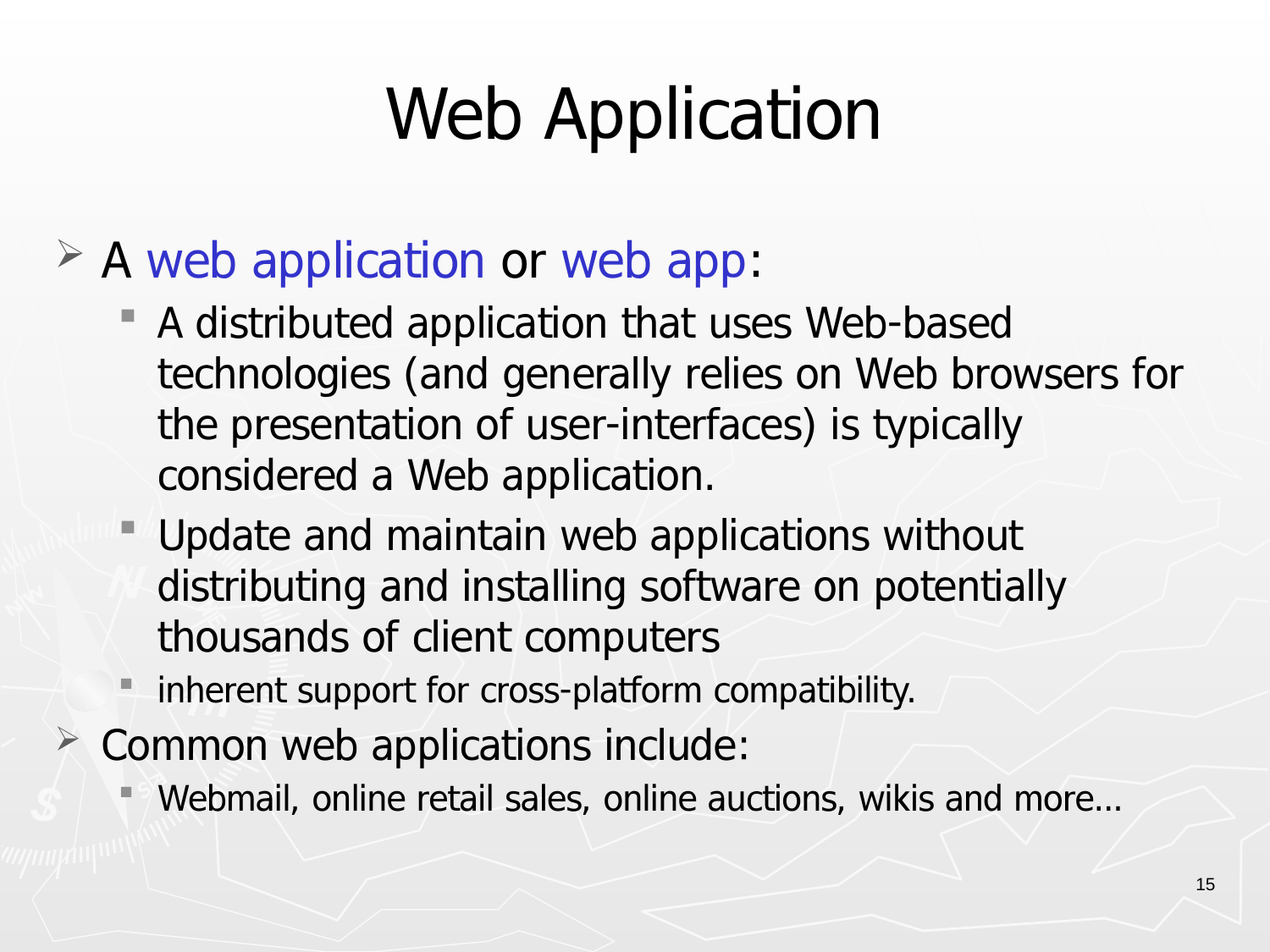

# Web Application
A web application or web app:
A distributed application that uses Web-based technologies (and generally relies on Web browsers for the presentation of user-interfaces) is typically considered a Web application.
Update and maintain web applications without distributing and installing software on potentially thousands of client computers
inherent support for cross-platform compatibility.
Common web applications include:
Webmail, online retail sales, online auctions, wikis and more…

15